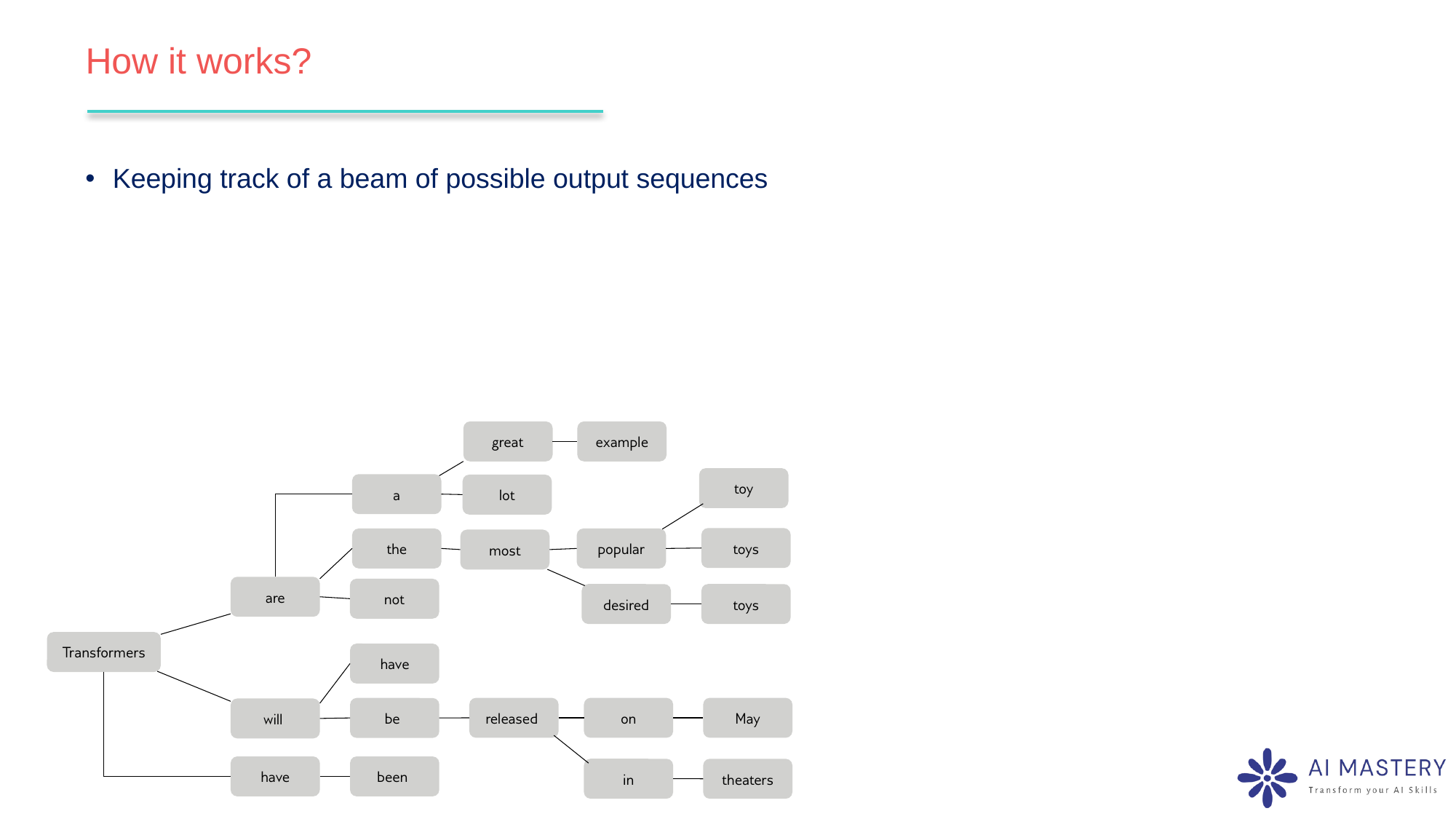

# How it works?
Keeping track of a beam of possible output sequences
great
example
toy
a
lot
toys
the
popular
most
are
not
toys
desired
Transformers
have
released
on
May
be
will
have
been
in
theaters